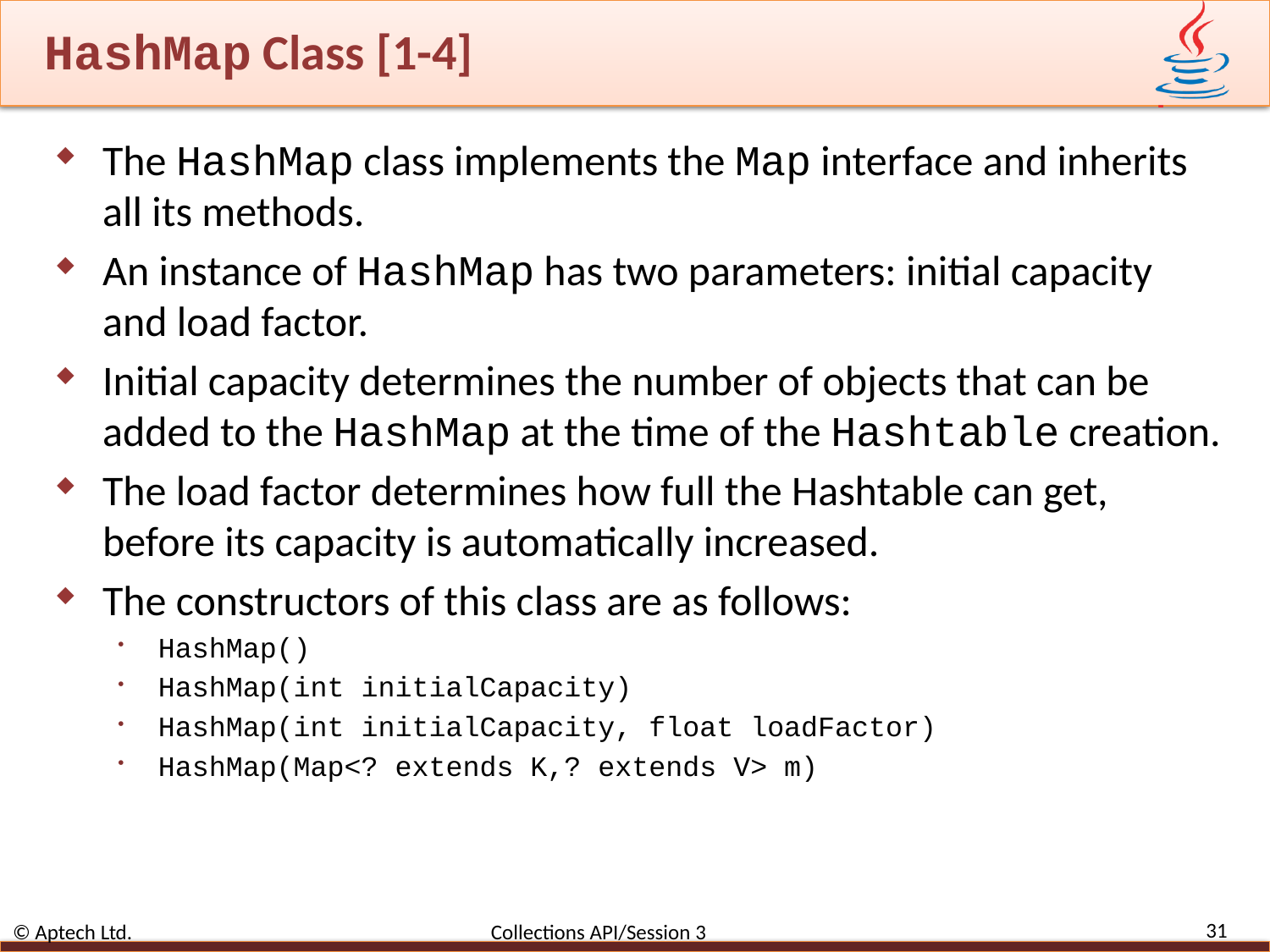

# HashMap Class [1-4]
The HashMap class implements the Map interface and inherits all its methods.
An instance of HashMap has two parameters: initial capacity and load factor.
Initial capacity determines the number of objects that can be added to the HashMap at the time of the Hashtable creation.
The load factor determines how full the Hashtable can get, before its capacity is automatically increased.
The constructors of this class are as follows:
HashMap()
HashMap(int initialCapacity)
HashMap(int initialCapacity, float loadFactor)
HashMap(Map<? extends K,? extends V> m)
31
© Aptech Ltd.                                                                          Collections API/Session 3